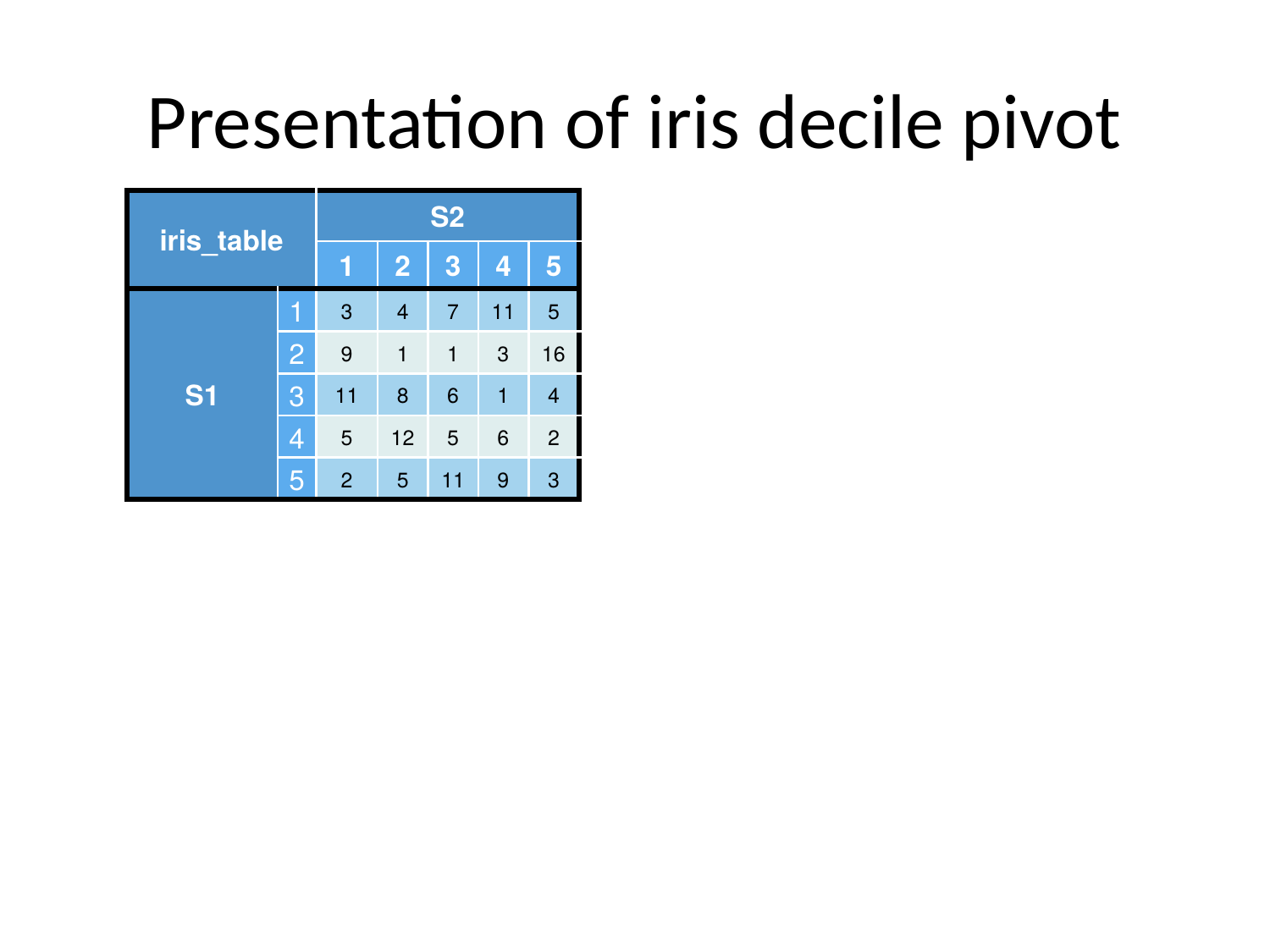

# Presentation of iris decile pivot
| iris\_table | iris\_table | S2 | S2 | S2 | S2 | S2 |
| --- | --- | --- | --- | --- | --- | --- |
|  |  | 1 | 2 | 3 | 4 | 5 |
| S1 | 1 | 3 | 4 | 7 | 11 | 5 |
| S1 | 2 | 9 | 1 | 1 | 3 | 16 |
| S1 | 3 | 11 | 8 | 6 | 1 | 4 |
| S1 | 4 | 5 | 12 | 5 | 6 | 2 |
| S1 | 5 | 2 | 5 | 11 | 9 | 3 |